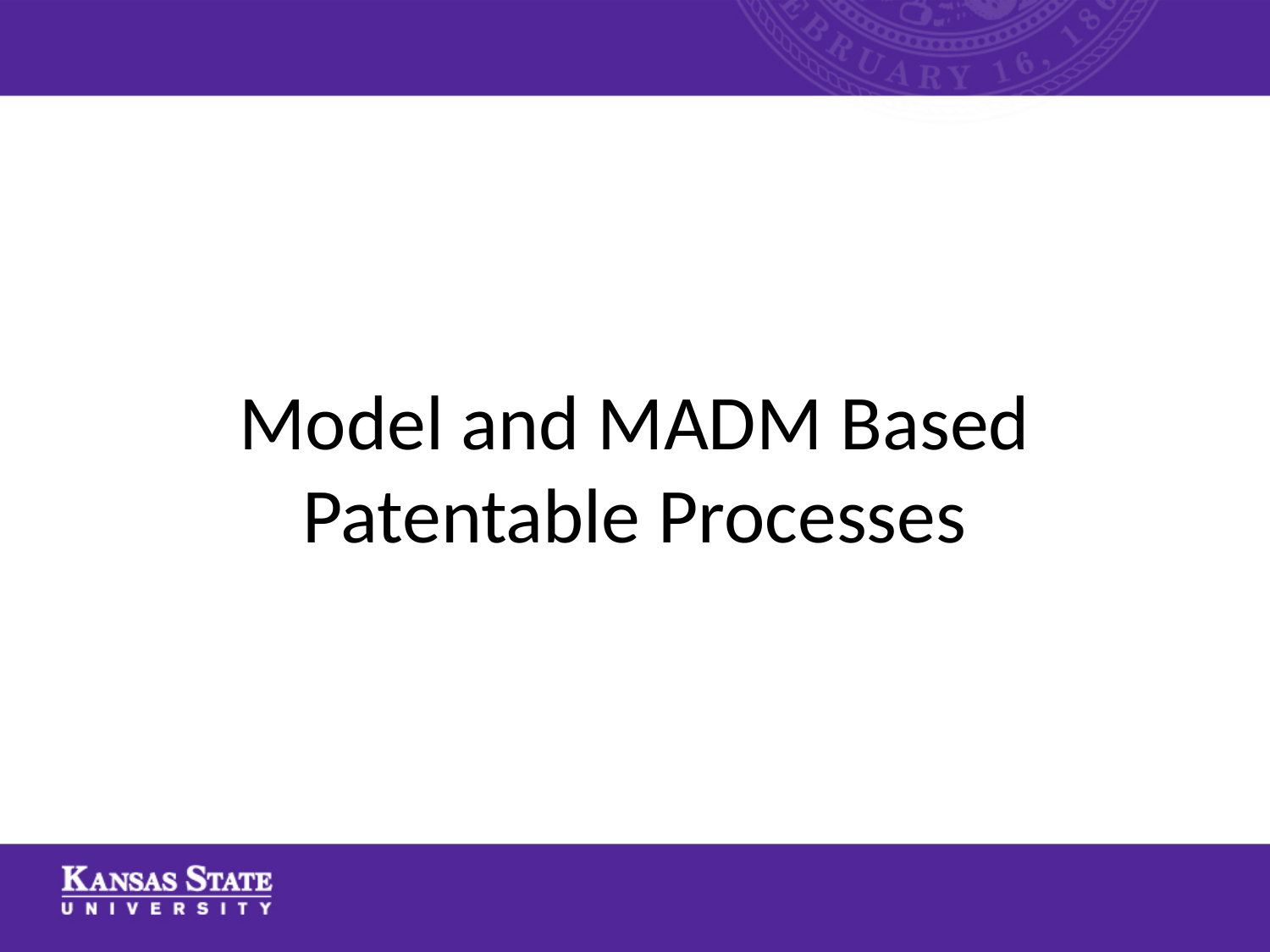

# Model and MADM Based Patentable Processes